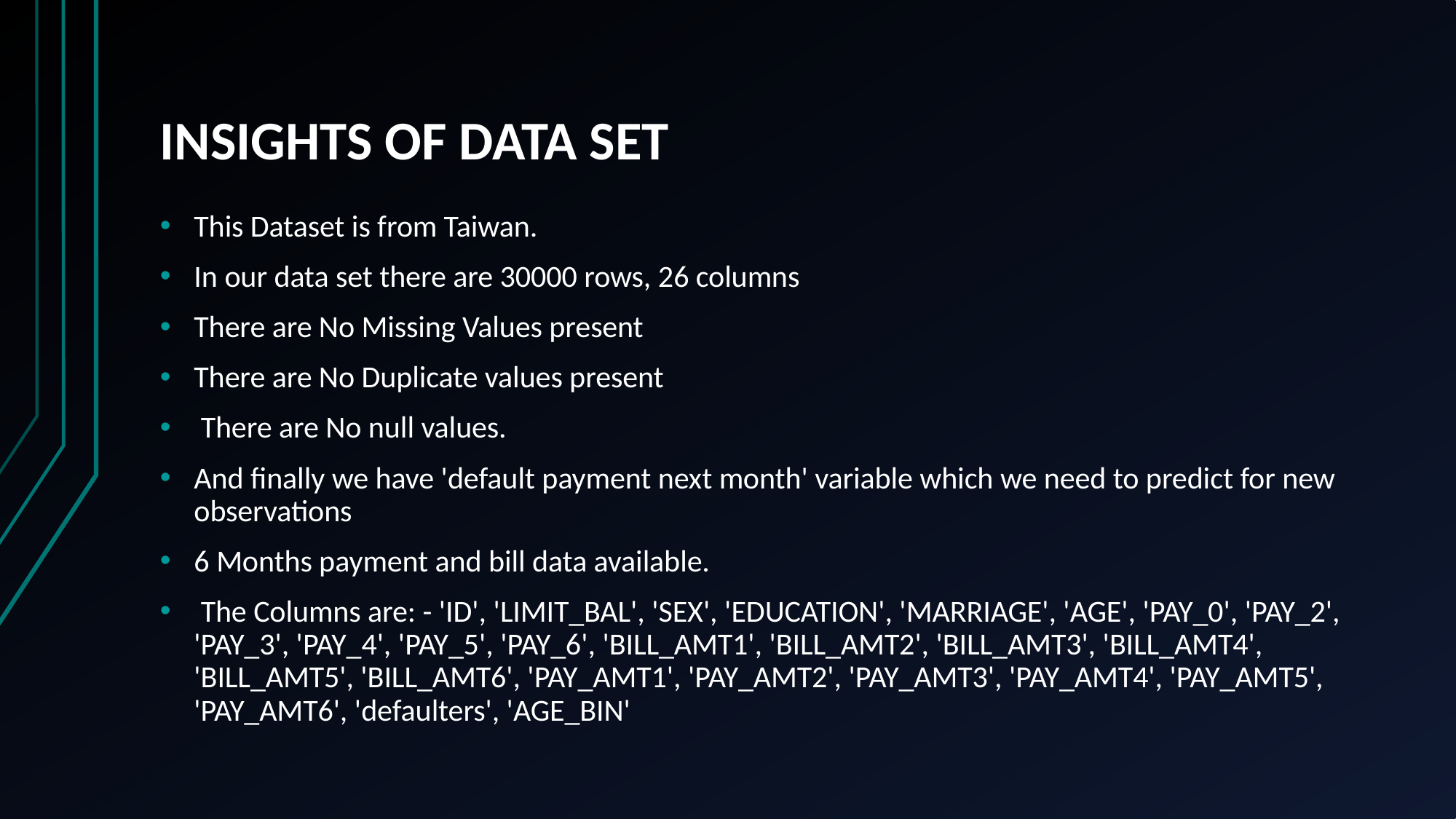

# INSIGHTS OF DATA SET
This Dataset is from Taiwan.
In our data set there are 30000 rows, 26 columns
There are No Missing Values present
There are No Duplicate values present
 There are No null values.
And finally we have 'default payment next month' variable which we need to predict for new observations
6 Months payment and bill data available.
 The Columns are: - 'ID', 'LIMIT_BAL', 'SEX', 'EDUCATION', 'MARRIAGE', 'AGE', 'PAY_0', 'PAY_2', 'PAY_3', 'PAY_4', 'PAY_5', 'PAY_6', 'BILL_AMT1', 'BILL_AMT2', 'BILL_AMT3', 'BILL_AMT4', 'BILL_AMT5', 'BILL_AMT6', 'PAY_AMT1', 'PAY_AMT2', 'PAY_AMT3', 'PAY_AMT4', 'PAY_AMT5', 'PAY_AMT6', 'defaulters', 'AGE_BIN'